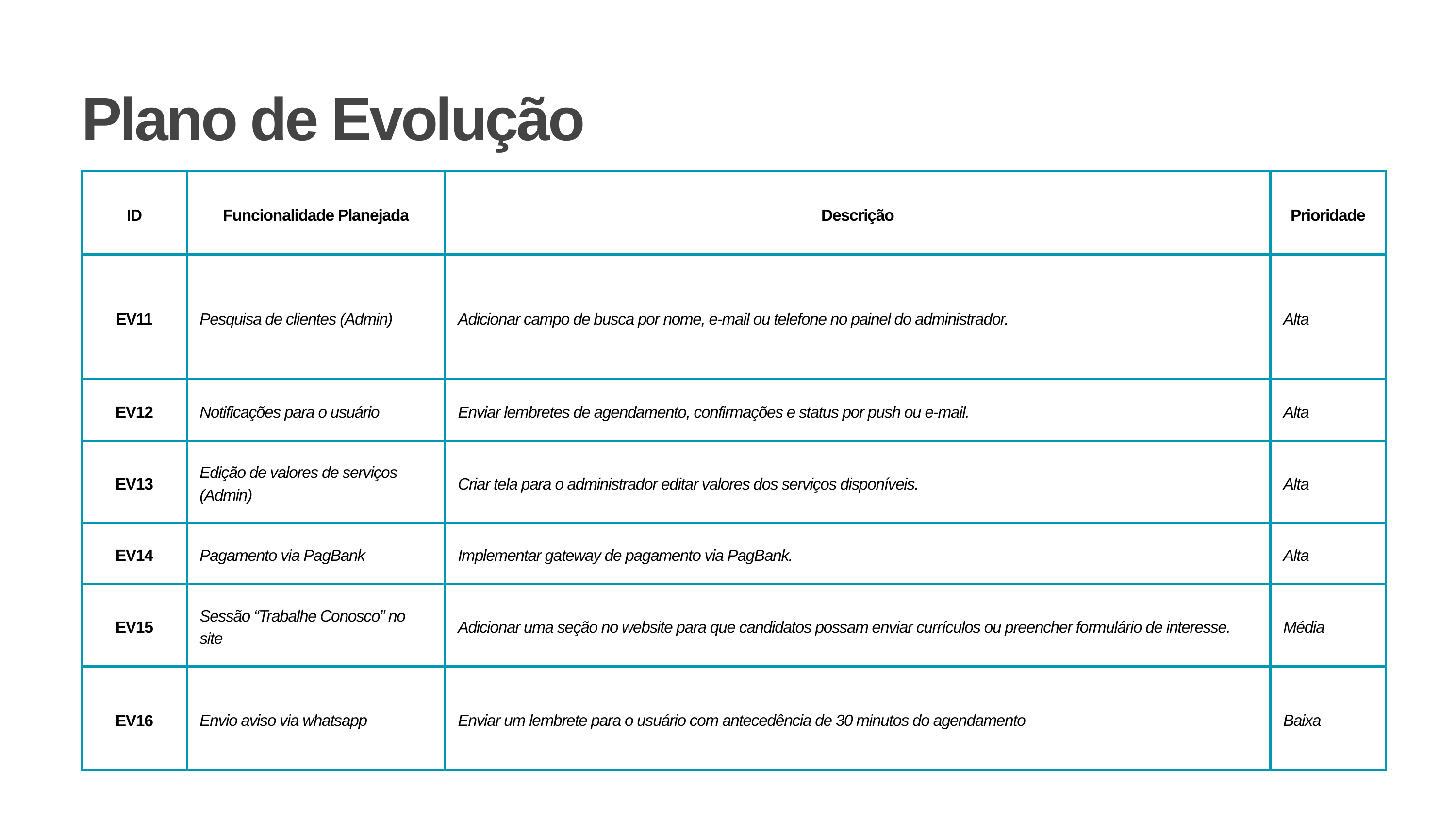

Plano de Evolução
| ID | Funcionalidade Planejada | Descrição | Prioridade |
| --- | --- | --- | --- |
| EV11 | Pesquisa de clientes (Admin) | Adicionar campo de busca por nome, e-mail ou telefone no painel do administrador. | Alta |
| EV12 | Notificações para o usuário | Enviar lembretes de agendamento, confirmações e status por push ou e-mail. | Alta |
| EV13 | Edição de valores de serviços (Admin) | Criar tela para o administrador editar valores dos serviços disponíveis. | Alta |
| EV14 | Pagamento via PagBank | Implementar gateway de pagamento via PagBank. | Alta |
| EV15 | Sessão “Trabalhe Conosco” no site | Adicionar uma seção no website para que candidatos possam enviar currículos ou preencher formulário de interesse. | Média |
| EV16 | Envio aviso via whatsapp | Enviar um lembrete para o usuário com antecedência de 30 minutos do agendamento | Baixa |